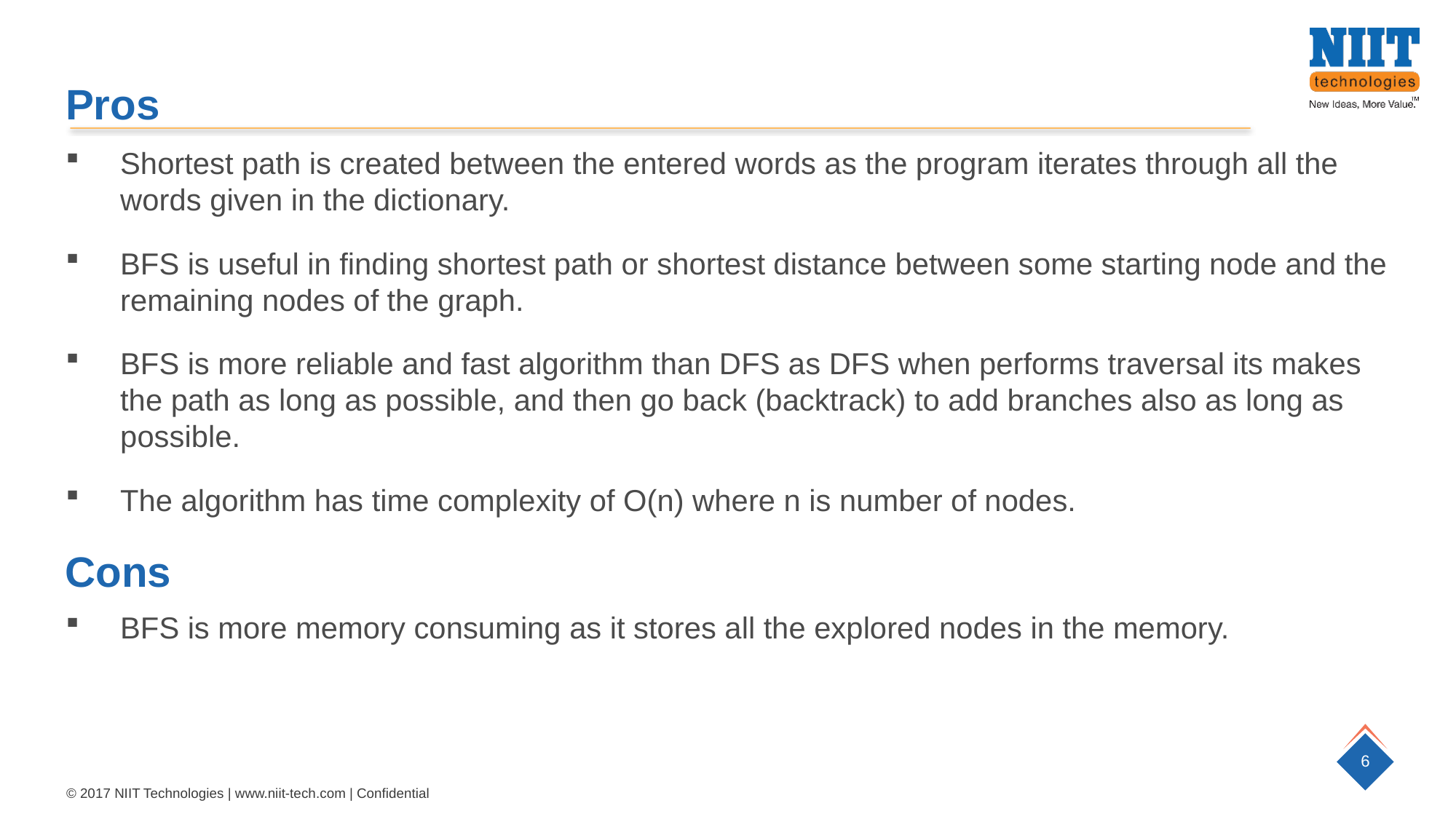

Pros
Shortest path is created between the entered words as the program iterates through all the words given in the dictionary.
BFS is useful in finding shortest path or shortest distance between some starting node and the remaining nodes of the graph.
BFS is more reliable and fast algorithm than DFS as DFS when performs traversal its makes the path as long as possible, and then go back (backtrack) to add branches also as long as possible.
The algorithm has time complexity of O(n) where n is number of nodes.

BFS is more memory consuming as it stores all the explored nodes in the memory.

Cons